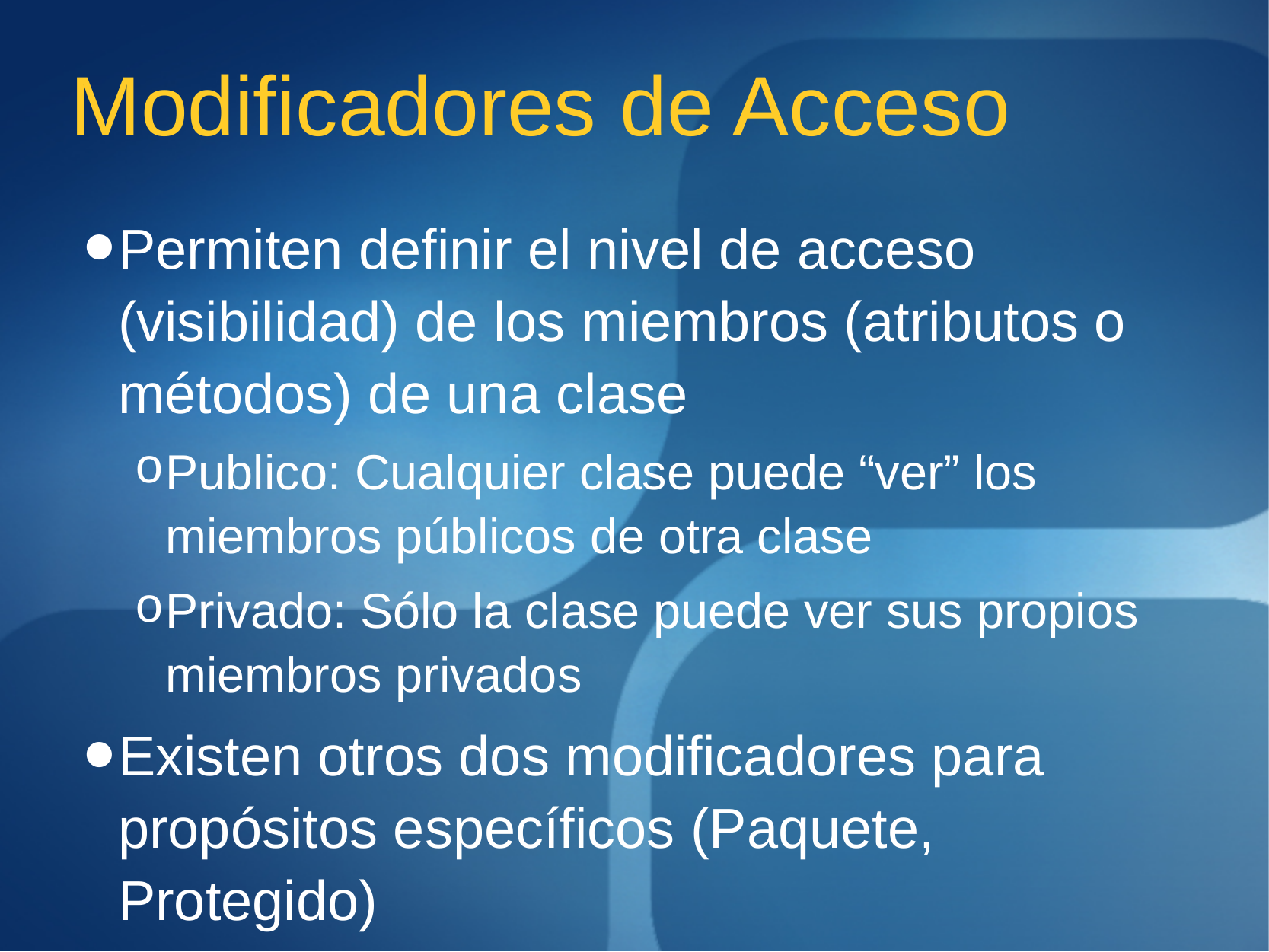

# Modificadores de Acceso
Permiten definir el nivel de acceso (visibilidad) de los miembros (atributos o métodos) de una clase
Publico: Cualquier clase puede “ver” los miembros públicos de otra clase
Privado: Sólo la clase puede ver sus propios miembros privados
Existen otros dos modificadores para propósitos específicos (Paquete, Protegido)